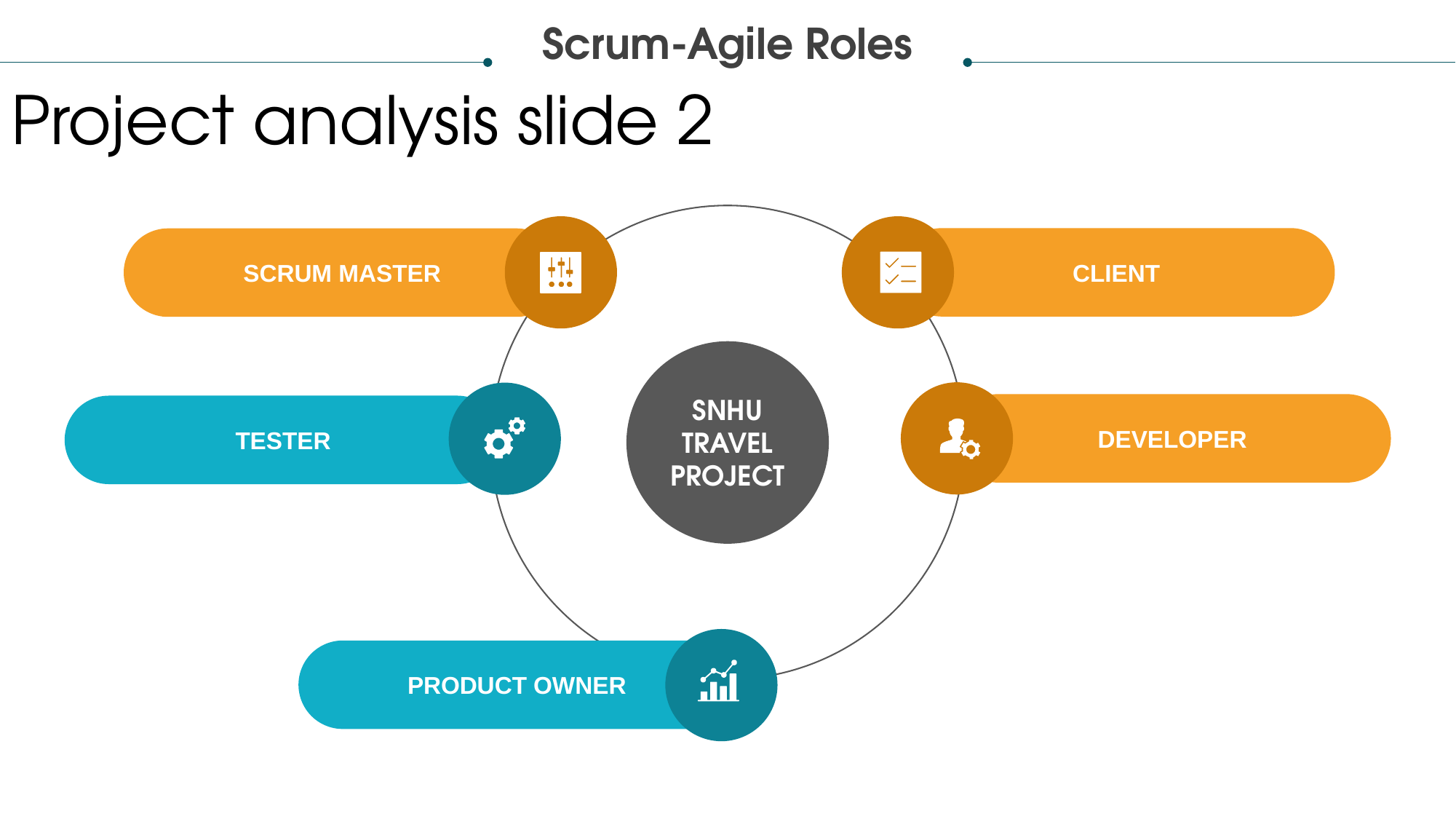

Scrum-Agile Roles
Project analysis slide 2

CLIENT
SCRUM MASTER

SNHU TRAVEL PROJECT

DEVELOPER
TESTER

PRODUCT OWNER